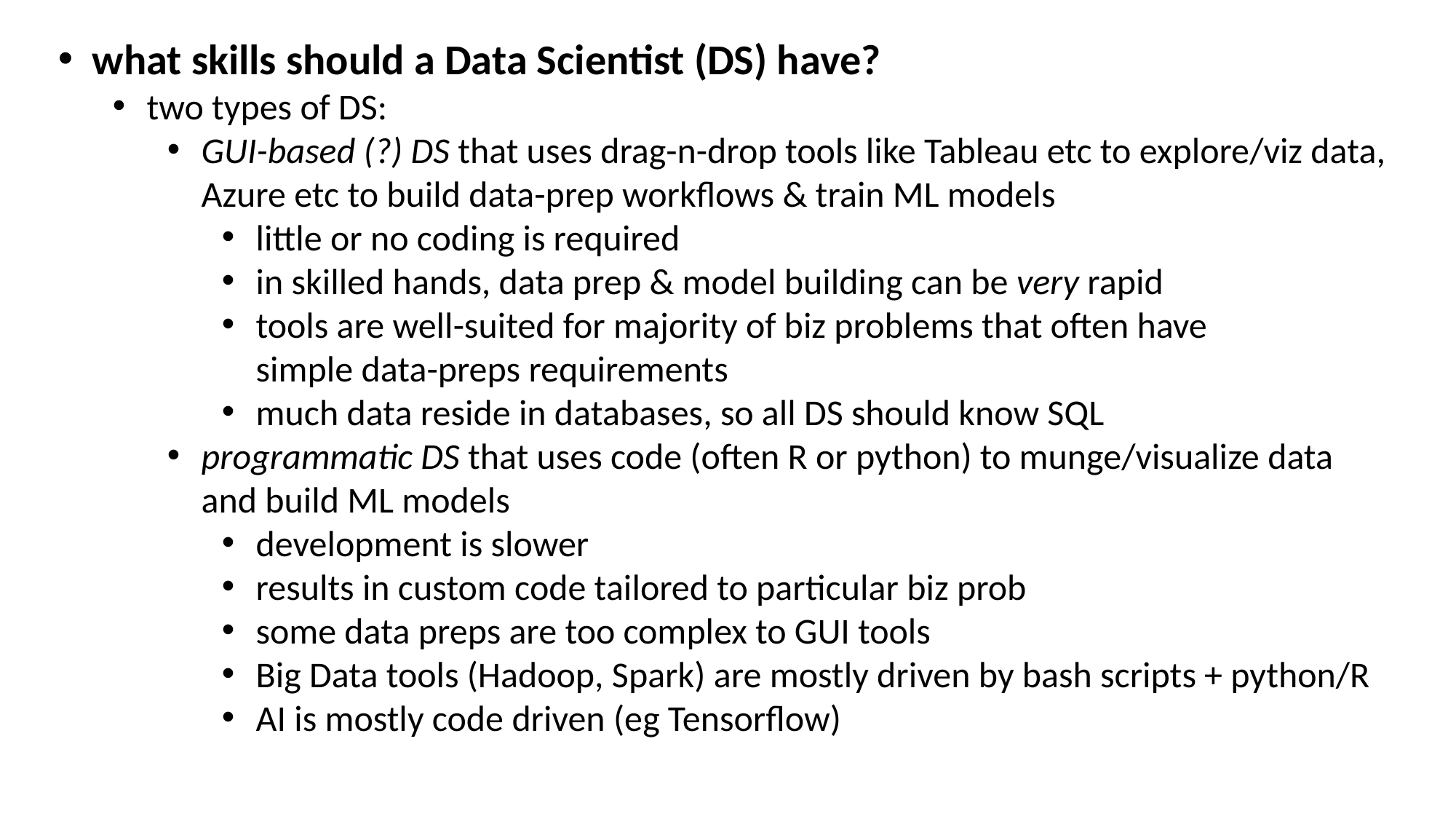

what skills should a Data Scientist (DS) have?
two types of DS:
GUI-based (?) DS that uses drag-n-drop tools like Tableau etc to explore/viz data,
Azure etc to build data-prep workflows & train ML models
little or no coding is required
in skilled hands, data prep & model building can be very rapid
tools are well-suited for majority of biz problems that often have
simple data-preps requirements
much data reside in databases, so all DS should know SQL
programmatic DS that uses code (often R or python) to munge/visualize data
and build ML models
development is slower
results in custom code tailored to particular biz prob
some data preps are too complex to GUI tools
Big Data tools (Hadoop, Spark) are mostly driven by bash scripts + python/R
AI is mostly code driven (eg Tensorflow)